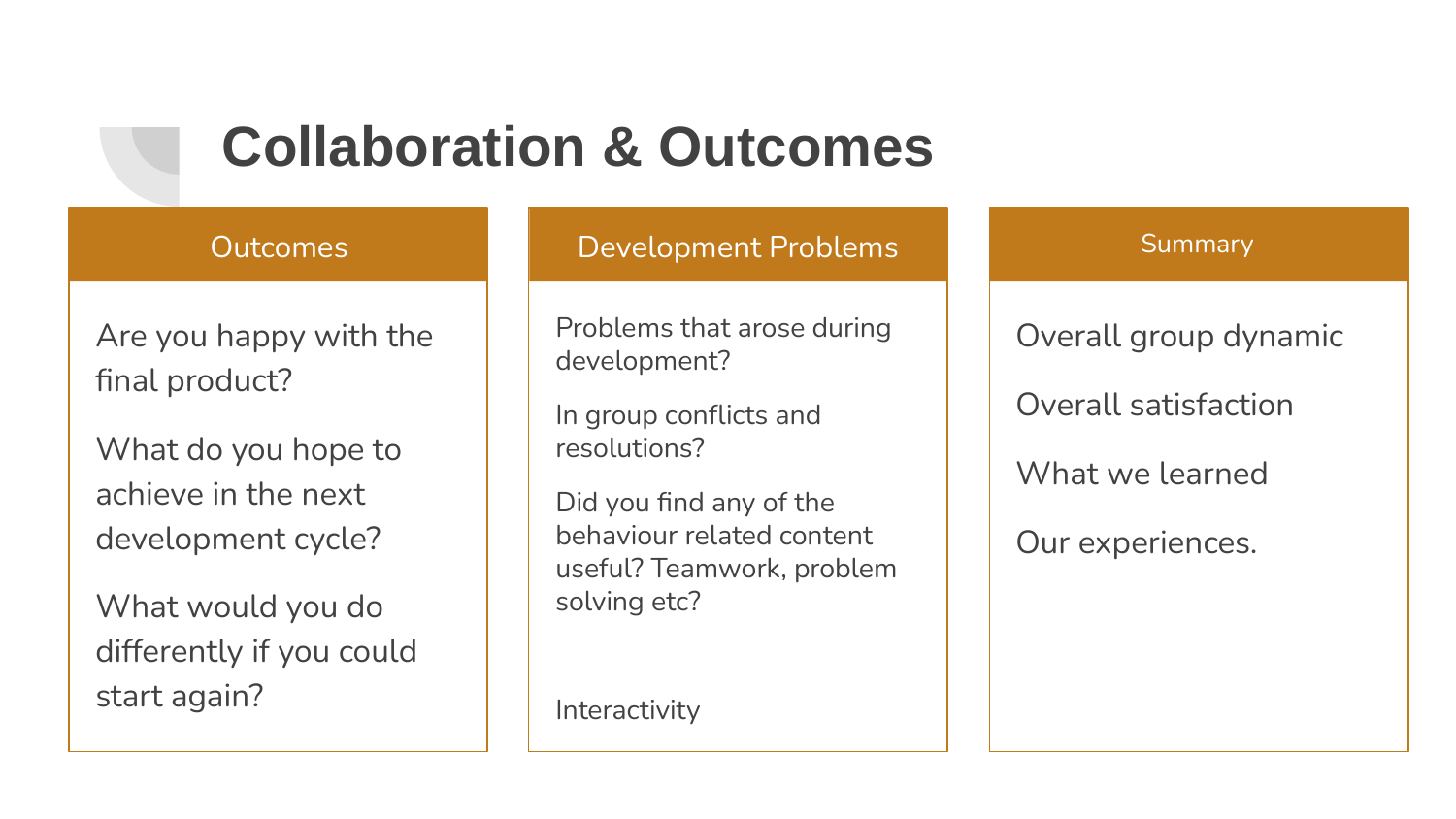

# Collaboration & Outcomes

Outcomes

Collaboration
Development Problems

Summary
Are you happy with the final product?
What do you hope to achieve in the next development cycle?
What would you do differently if you could start again?
Problems that arose during development?
In group conflicts and resolutions?
Did you find any of the behaviour related content useful? Teamwork, problem solving etc?

Interactivity
Overall group dynamic
Overall satisfaction
What we learned
Our experiences.